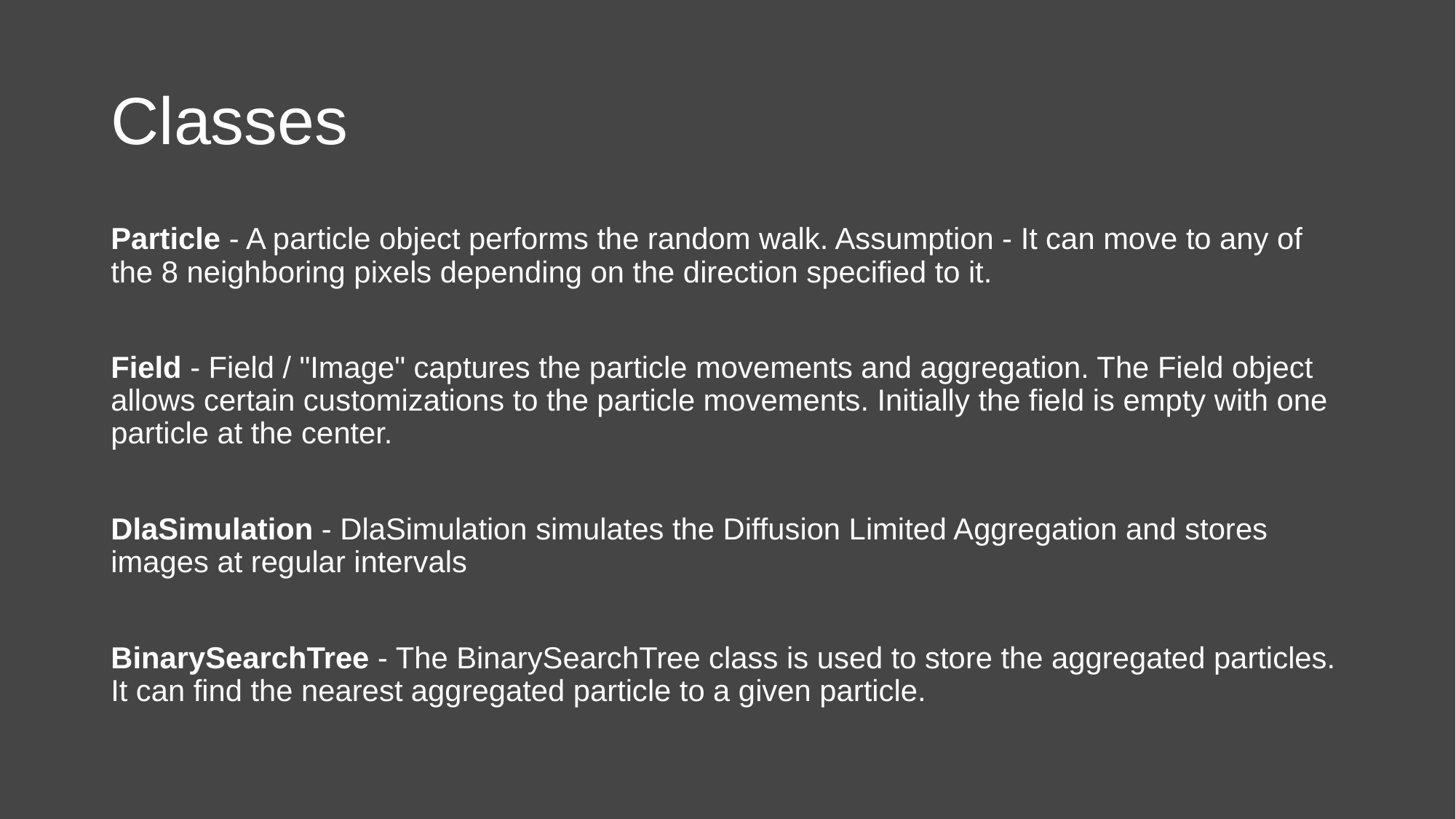

# Classes
Particle - A particle object performs the random walk. Assumption - It can move to any of the 8 neighboring pixels depending on the direction specified to it.

Field - Field / "Image" captures the particle movements and aggregation. The Field object allows certain customizations to the particle movements. Initially the field is empty with one particle at the center.

DlaSimulation - DlaSimulation simulates the Diffusion Limited Aggregation and stores images at regular intervals

BinarySearchTree - The BinarySearchTree class is used to store the aggregated particles. It can find the nearest aggregated particle to a given particle.